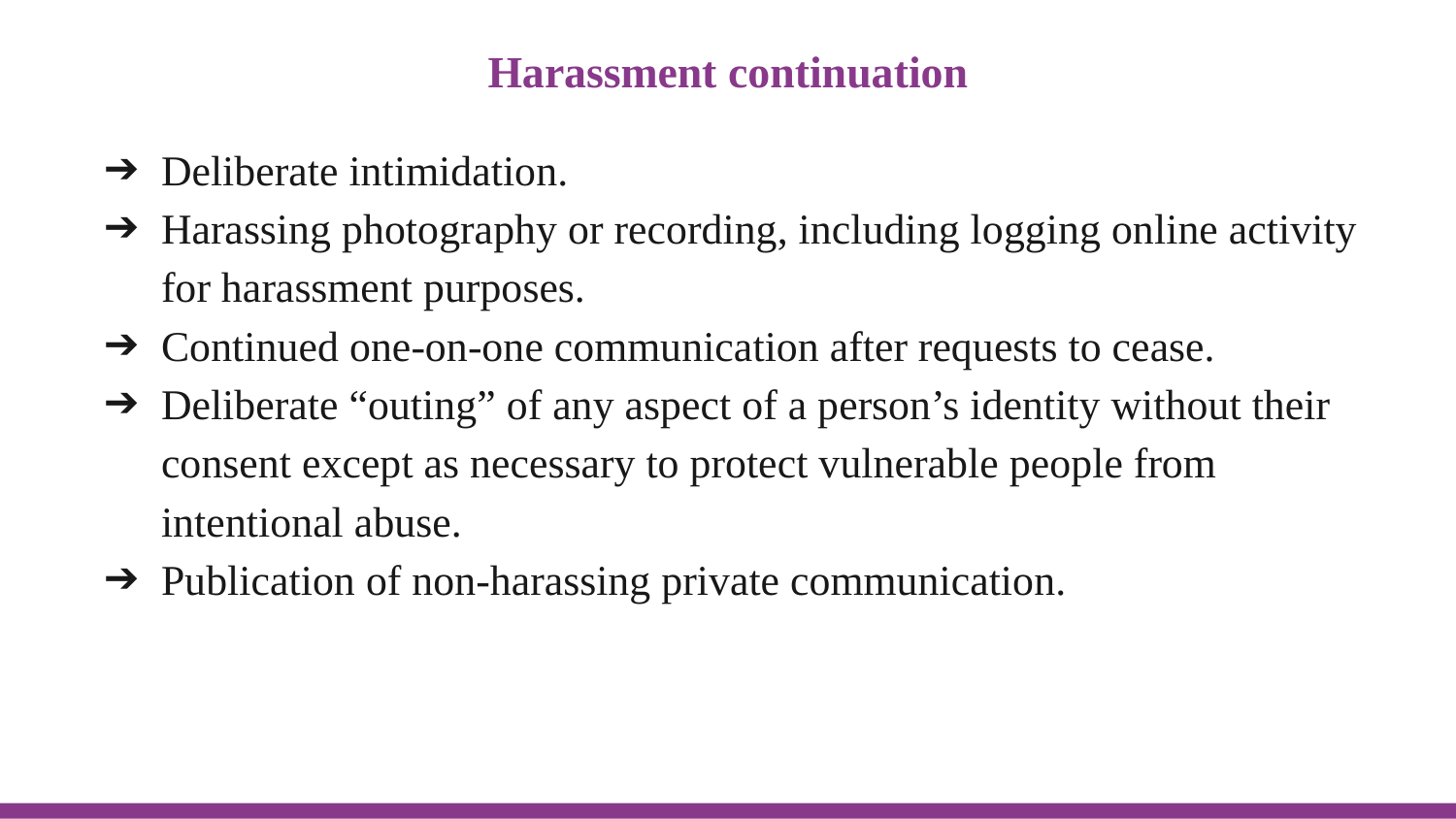

# Harassment continuation

Deliberate intimidation.
Harassing photography or recording, including logging online activity for harassment purposes.
Continued one-on-one communication after requests to cease.
Deliberate “outing” of any aspect of a person’s identity without their consent except as necessary to protect vulnerable people from intentional abuse.
Publication of non-harassing private communication.